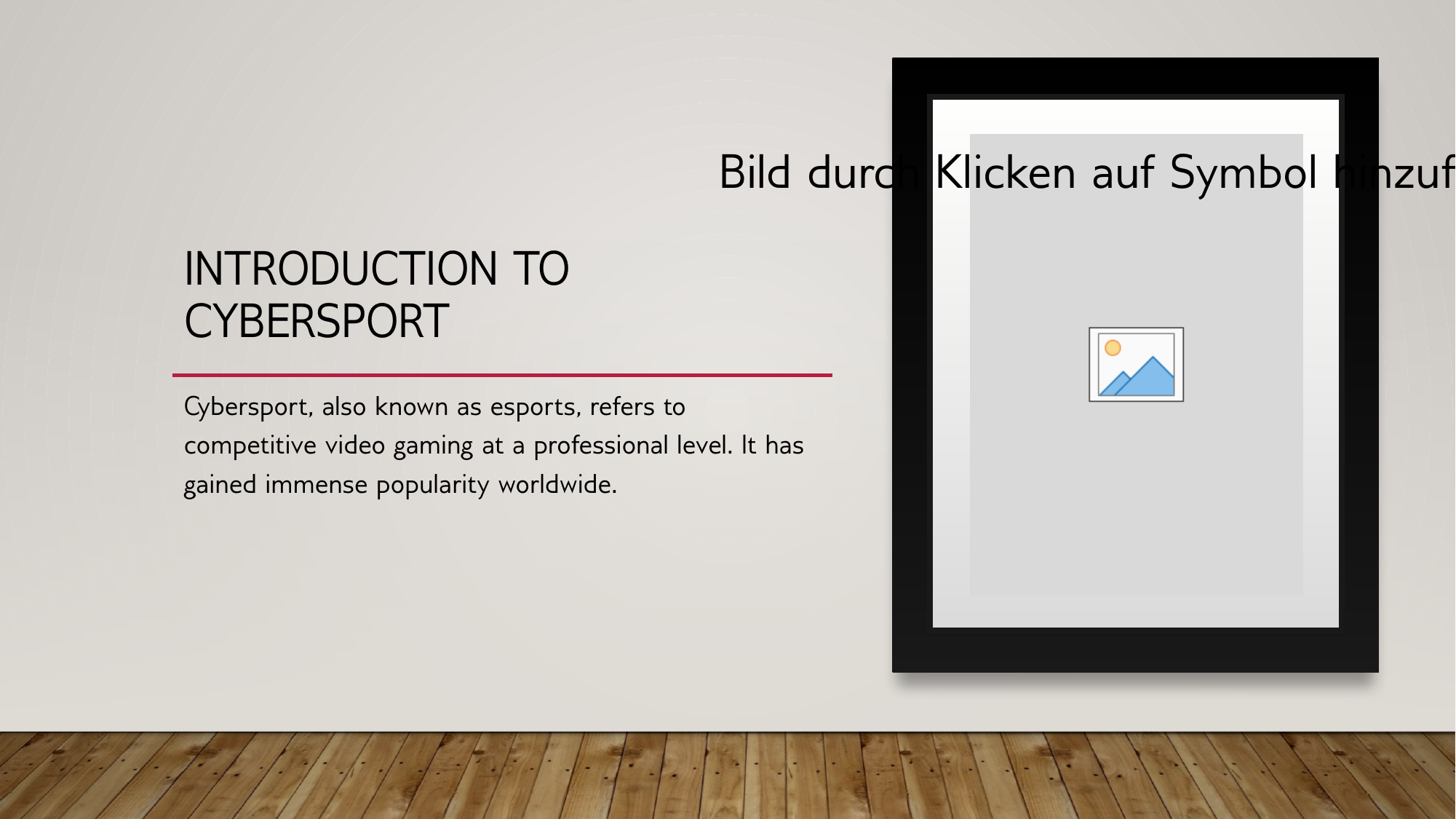

# Introduction to Cybersport
Cybersport, also known as esports, refers to competitive video gaming at a professional level. It has gained immense popularity worldwide.